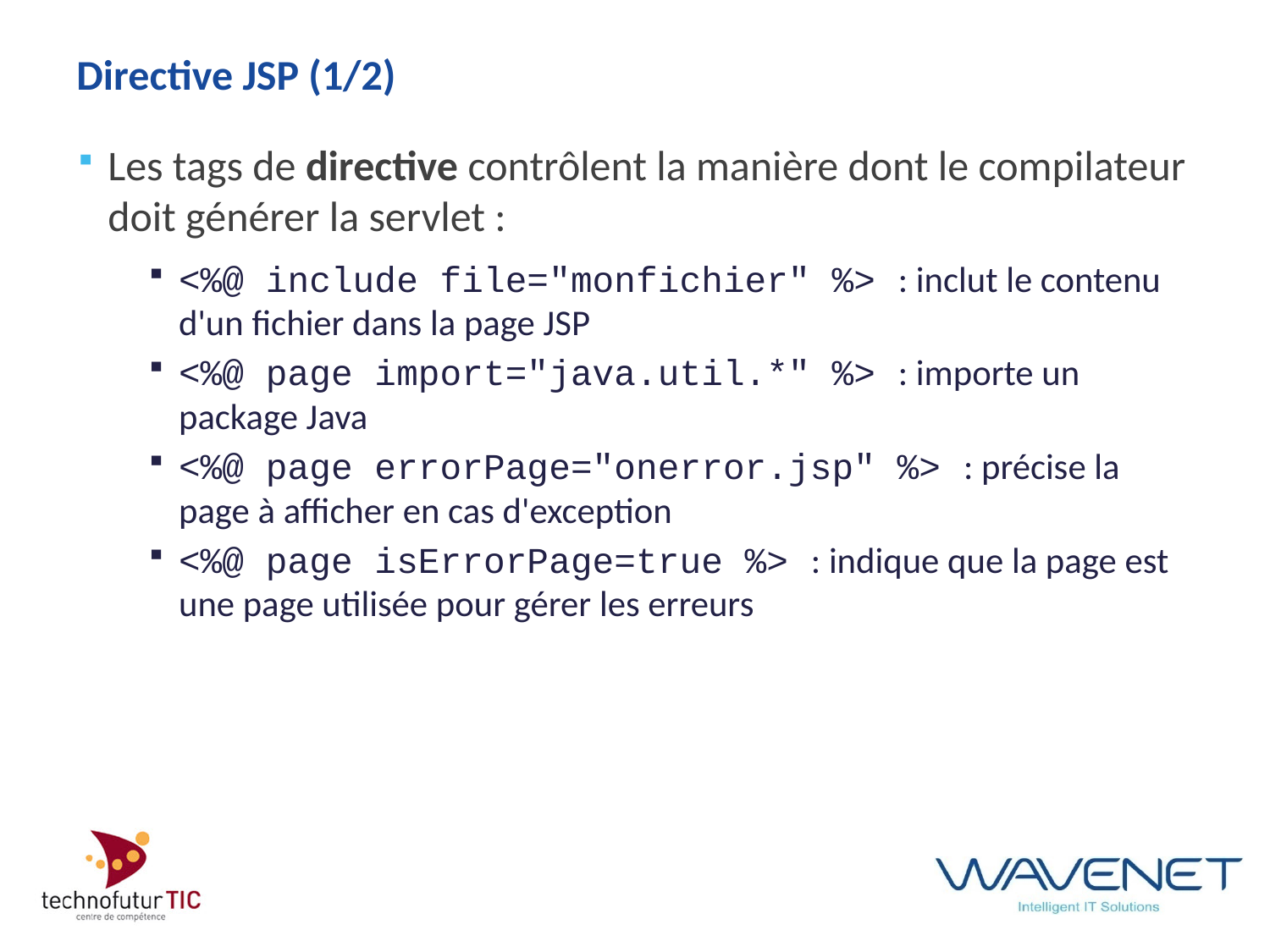

# Directive JSP (1/2)
Les tags de directive contrôlent la manière dont le compilateur doit générer la servlet :
<%@ include file="monfichier" %> : inclut le contenu d'un fichier dans la page JSP
<%@ page import="java.util.*" %> : importe un package Java
<%@ page errorPage="onerror.jsp" %> : précise la page à afficher en cas d'exception
<%@ page isErrorPage=true %> : indique que la page est une page utilisée pour gérer les erreurs